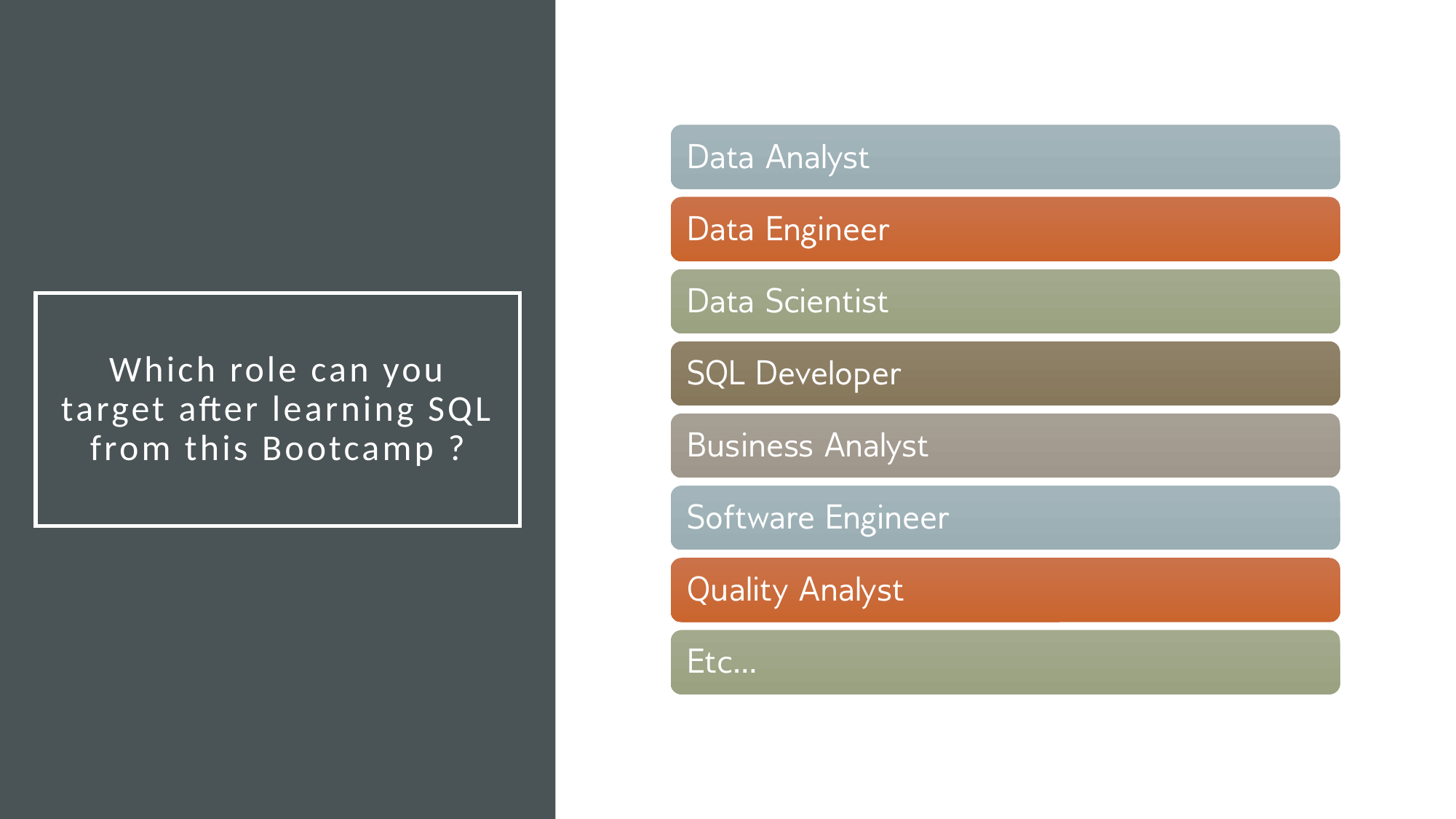

Data Analyst
Data Engineer
Data Scientist
SQL Developer
Business Analyst
Software Engineer
Quality Analyst
Etc…
# Which role can you target after learning SQL from this Bootcamp ?